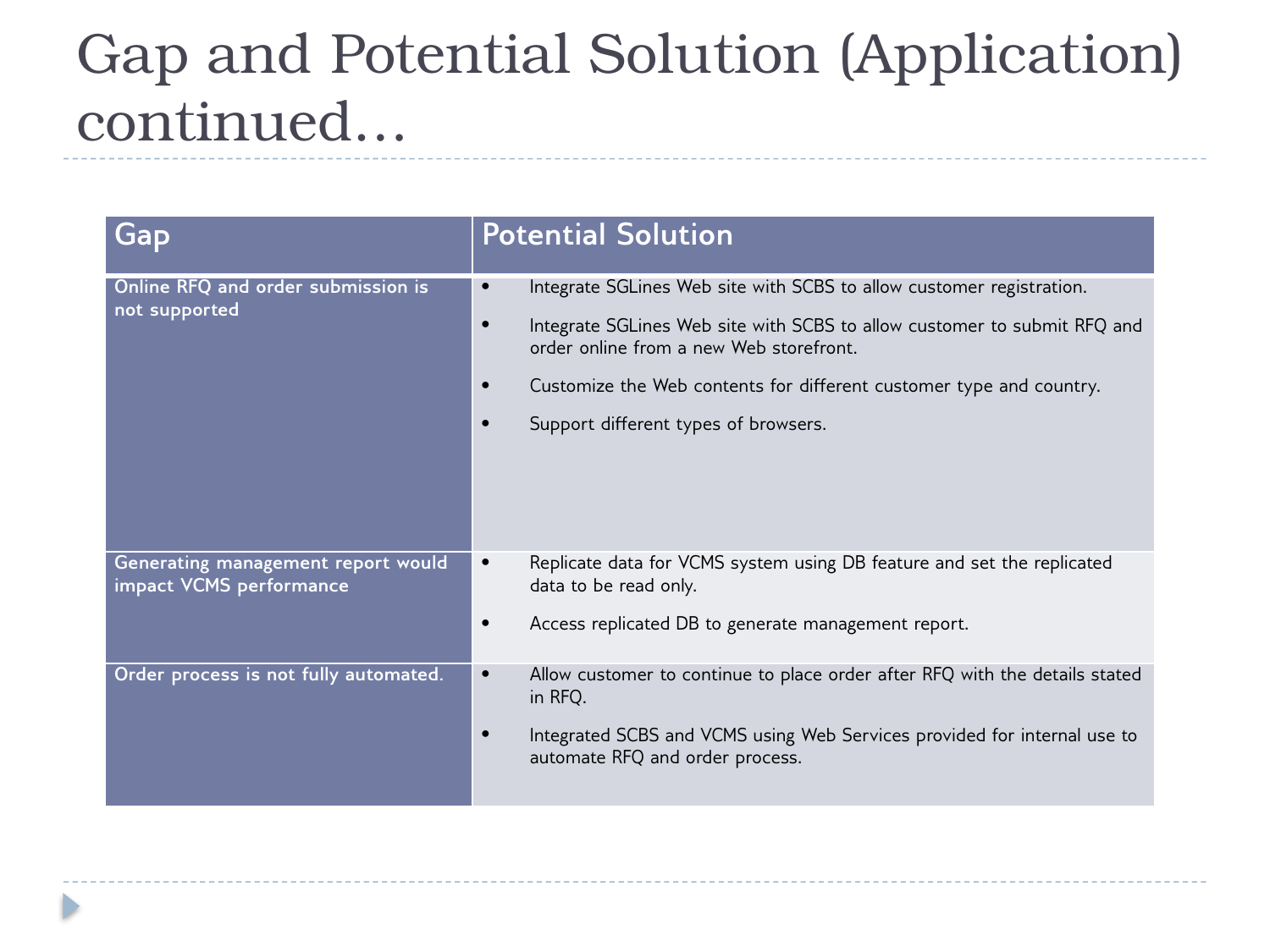

# Gap and Potential Solution (Application) continued…

| Gap | Potential Solution |
| --- | --- |
| Online RFQ and order submission is not supported | Integrate SGLines Web site with SCBS to allow customer registration. Integrate SGLines Web site with SCBS to allow customer to submit RFQ and order online from a new Web storefront. Customize the Web contents for different customer type and country. Support different types of browsers. |
| Generating management report would impact VCMS performance | Replicate data for VCMS system using DB feature and set the replicated data to be read only. Access replicated DB to generate management report. |
| Order process is not fully automated. | Allow customer to continue to place order after RFQ with the details stated in RFQ. Integrated SCBS and VCMS using Web Services provided for internal use to automate RFQ and order process. |